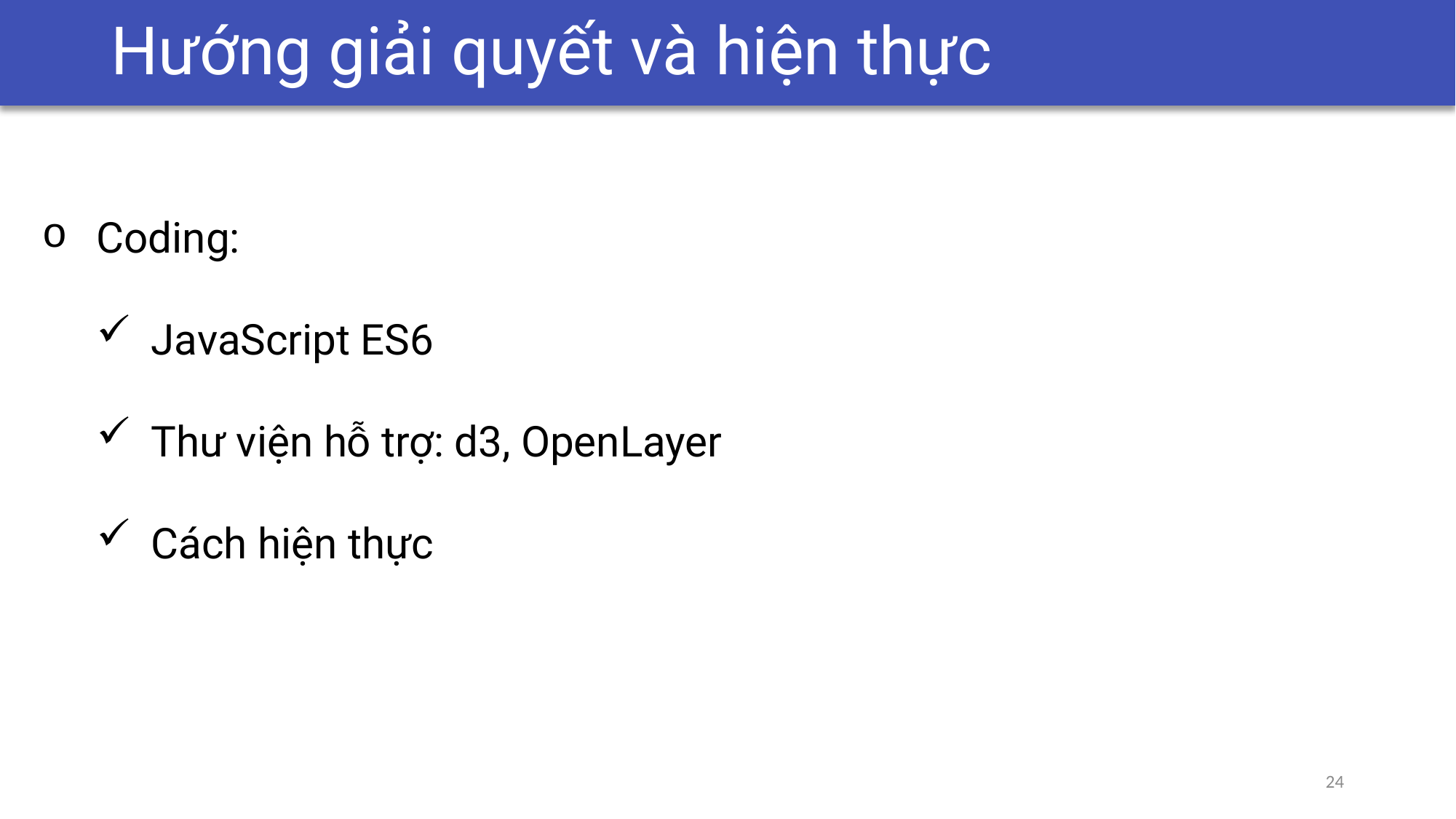

# Quá trình phát triển ( Development )
Hướng giải quyết và hiện thực
Coding:
JavaScript ES6
Thư viện hỗ trợ: d3, OpenLayer
Cách hiện thực
24